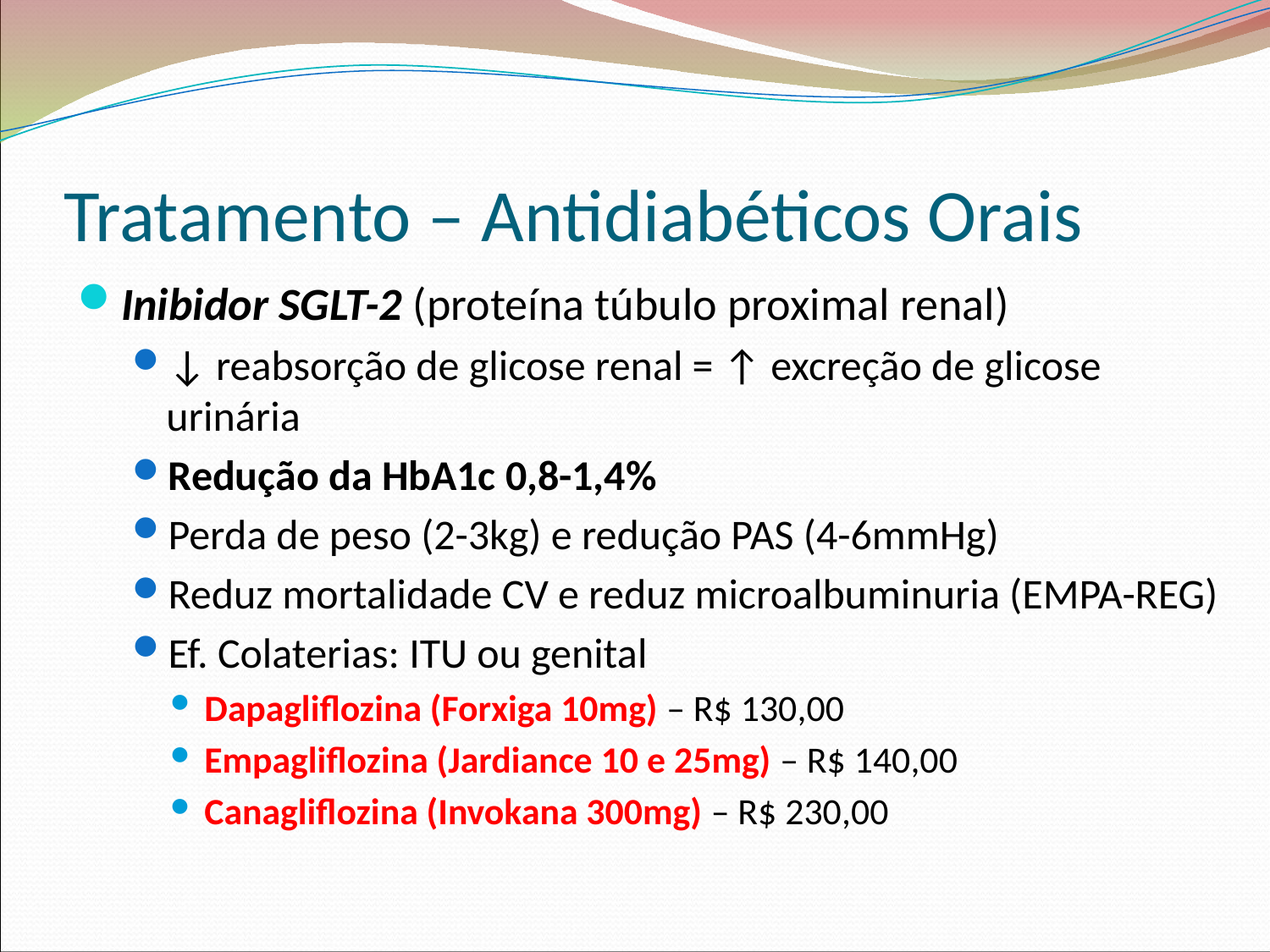

Tratamento – Antidiabéticos Orais
Inibidor SGLT-2 (proteína túbulo proximal renal)
↓ reabsorção de glicose renal = ↑ excreção de glicose urinária
Redução da HbA1c 0,8-1,4%
Perda de peso (2-3kg) e redução PAS (4-6mmHg)
Reduz mortalidade CV e reduz microalbuminuria (EMPA-REG)
Ef. Colaterias: ITU ou genital
Dapagliflozina (Forxiga 10mg) – R$ 130,00
Empagliflozina (Jardiance 10 e 25mg) – R$ 140,00
Canagliflozina (Invokana 300mg) – R$ 230,00